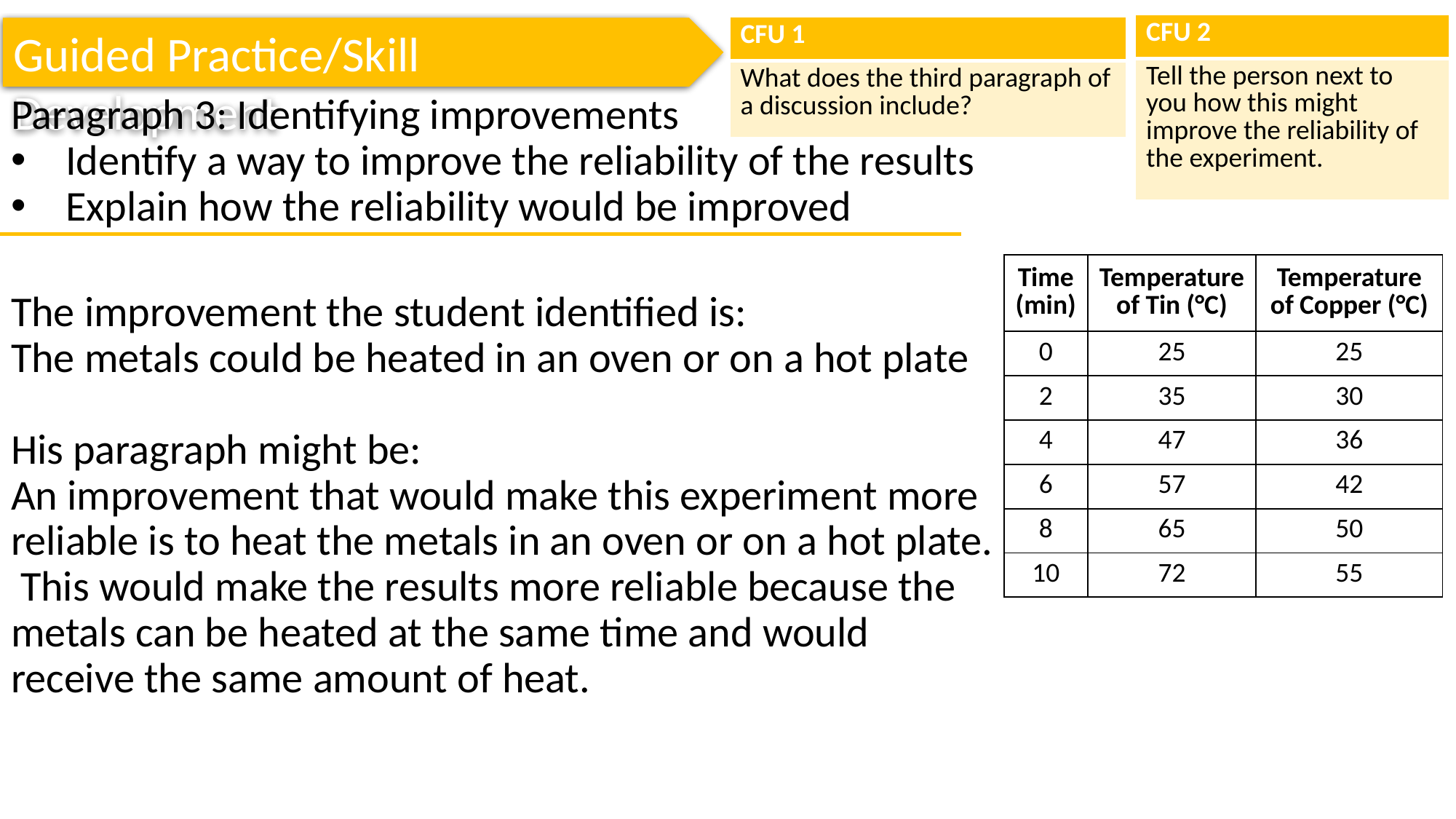

| CFU 2 |
| --- |
| Tell the person next to you how this might improve the reliability of the experiment. |
| CFU 1 |
| --- |
| What does the third paragraph of a discussion include? |
Guided Practice/Skill Development
Paragraph 3: Identifying improvements
Identify a way to improve the reliability of the results
Explain how the reliability would be improved

The improvement the student identified is:
The metals could be heated in an oven or on a hot plate

His paragraph might be:
An improvement that would make this experiment more reliable is to heat the metals in an oven or on a hot plate.  This would make the results more reliable because the metals can be heated at the same time and would receive the same amount of heat.
| Time (min) | Temperature of Tin (°C) | Temperature of Copper (°C) |
| --- | --- | --- |
| 0 | 25 | 25 |
| 2 | 35 | 30 |
| 4 | 47 | 36 |
| 6 | 57 | 42 |
| 8 | 65 | 50 |
| 10 | 72 | 55 |